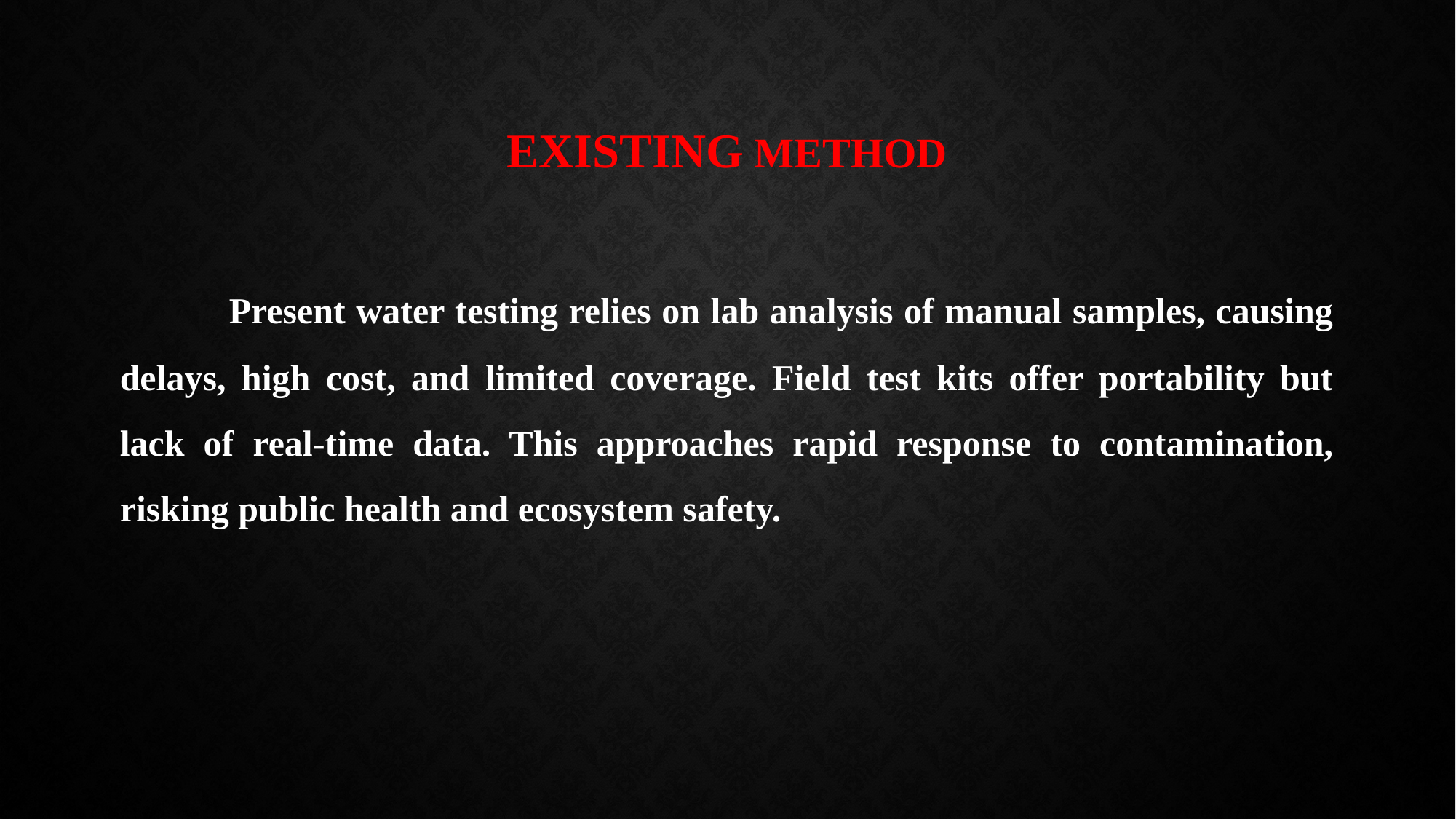

# EXISTING METHOD
	Present water testing relies on lab analysis of manual samples, causing delays, high cost, and limited coverage. Field test kits offer portability but lack of real-time data. This approaches rapid response to contamination, risking public health and ecosystem safety.